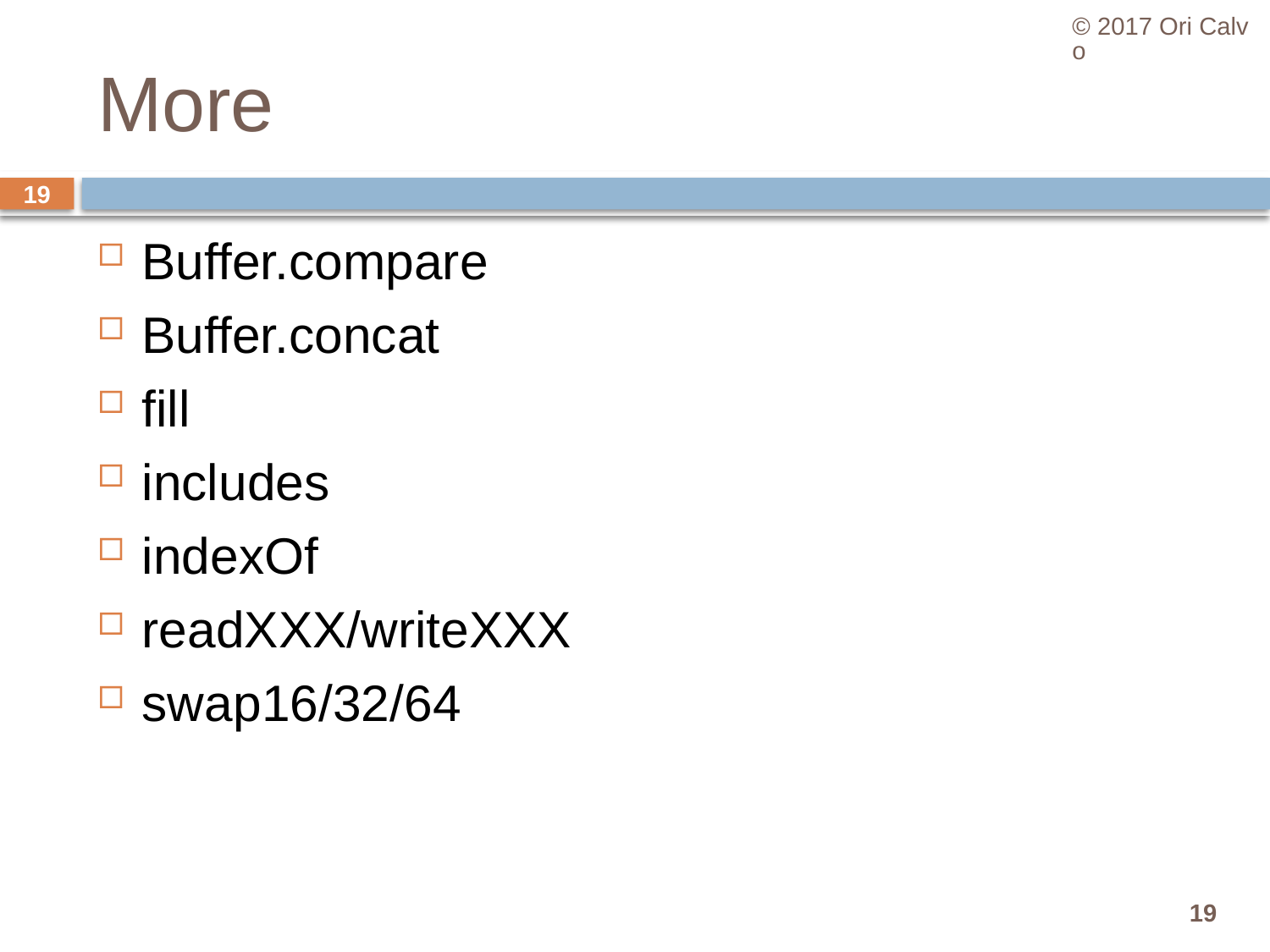

© 2017 Ori Calvo
# More
19
Buffer.compare
Buffer.concat
fill
includes
indexOf
readXXX/writeXXX
swap16/32/64